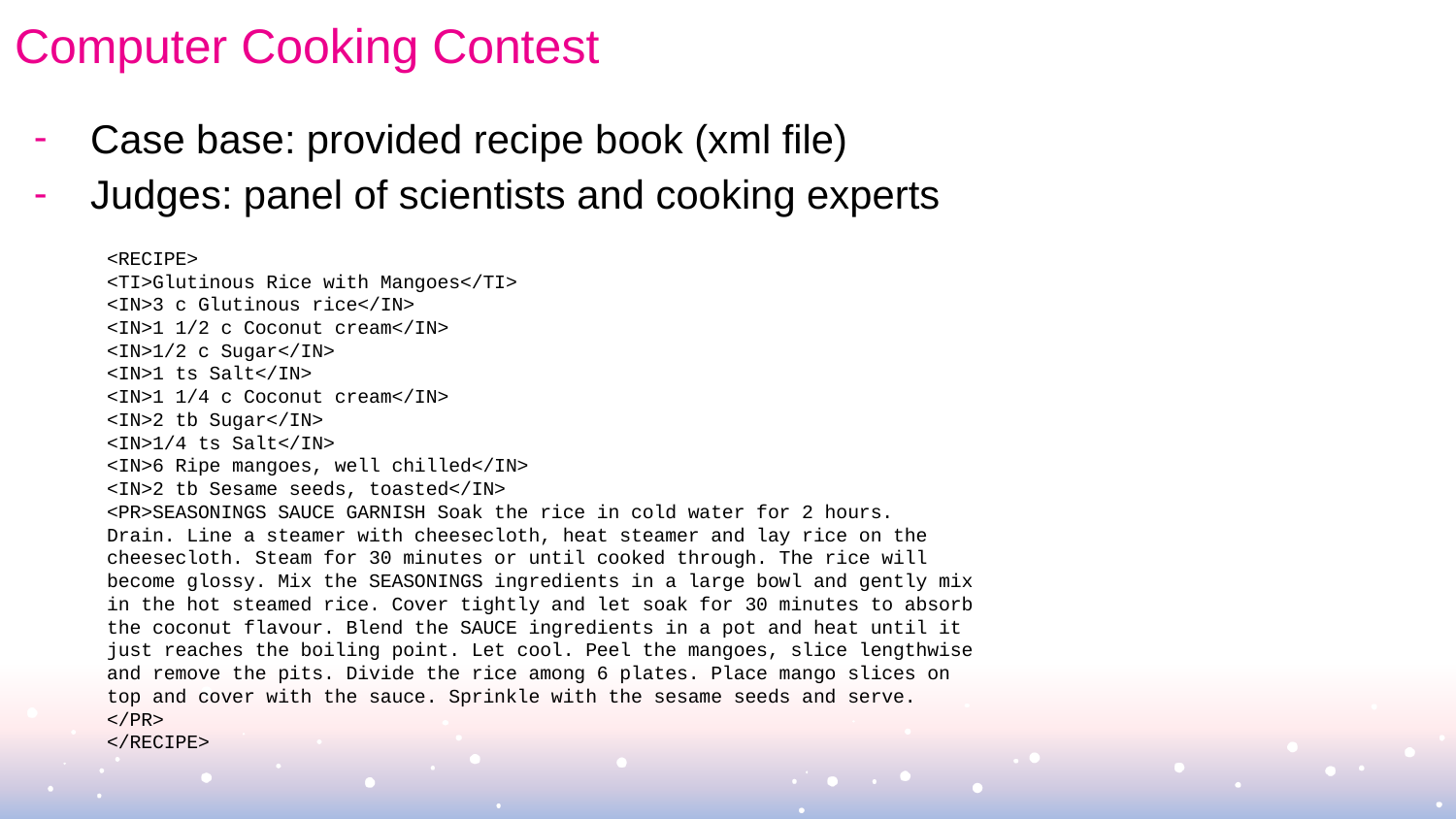

# Computer Cooking Contest
Case base: provided recipe book (xml file)
Judges: panel of scientists and cooking experts
<RECIPE>
<TI>Glutinous Rice with Mangoes</TI>
<IN>3 c Glutinous rice</IN>
<IN>1 1/2 c Coconut cream</IN>
<IN>1/2 c Sugar</IN>
<IN>1 ts Salt</IN>
<IN>1 1/4 c Coconut cream</IN>
<IN>2 tb Sugar</IN>
<IN>1/4 ts Salt</IN>
<IN>6 Ripe mangoes, well chilled</IN>
<IN>2 tb Sesame seeds, toasted</IN>
<PR>SEASONINGS SAUCE GARNISH Soak the rice in cold water for 2 hours.
Drain. Line a steamer with cheesecloth, heat steamer and lay rice on the cheesecloth. Steam for 30 minutes or until cooked through. The rice will become glossy. Mix the SEASONINGS ingredients in a large bowl and gently mix in the hot steamed rice. Cover tightly and let soak for 30 minutes to absorb the coconut flavour. Blend the SAUCE ingredients in a pot and heat until it just reaches the boiling point. Let cool. Peel the mangoes, slice lengthwise and remove the pits. Divide the rice among 6 plates. Place mango slices on top and cover with the sauce. Sprinkle with the sesame seeds and serve.
</PR>
</RECIPE>